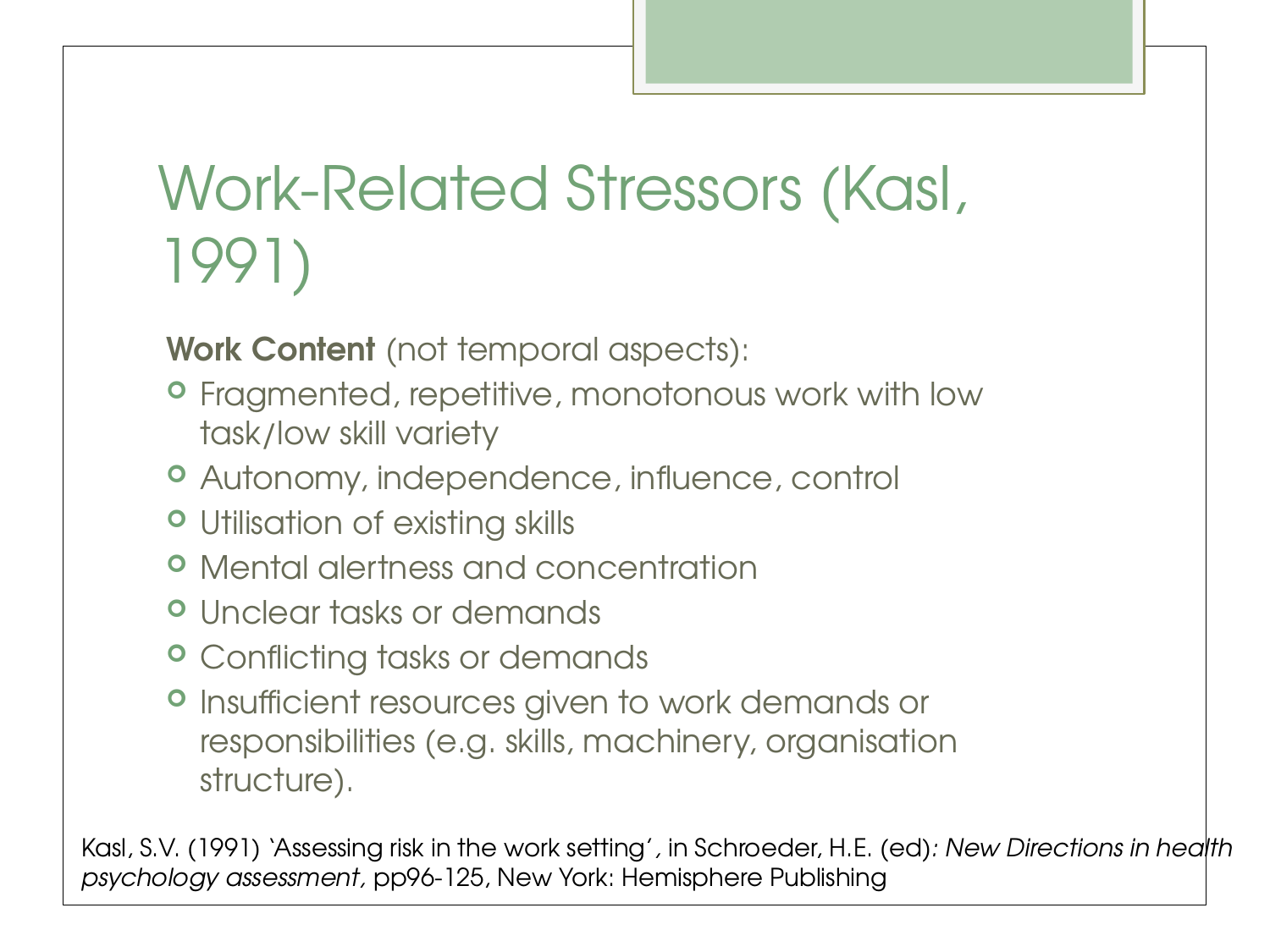

# Work-Related Stressors (Kasl, 1991)
Work Content (not temporal aspects):
Fragmented, repetitive, monotonous work with low task/low skill variety
Autonomy, independence, influence, control
Utilisation of existing skills
Mental alertness and concentration
Unclear tasks or demands
Conflicting tasks or demands
Insufficient resources given to work demands or responsibilities (e.g. skills, machinery, organisation structure).
Kasl, S.V. (1991) ‘Assessing risk in the work setting’, in Schroeder, H.E. (ed): New Directions in health psychology assessment, pp96-125, New York: Hemisphere Publishing